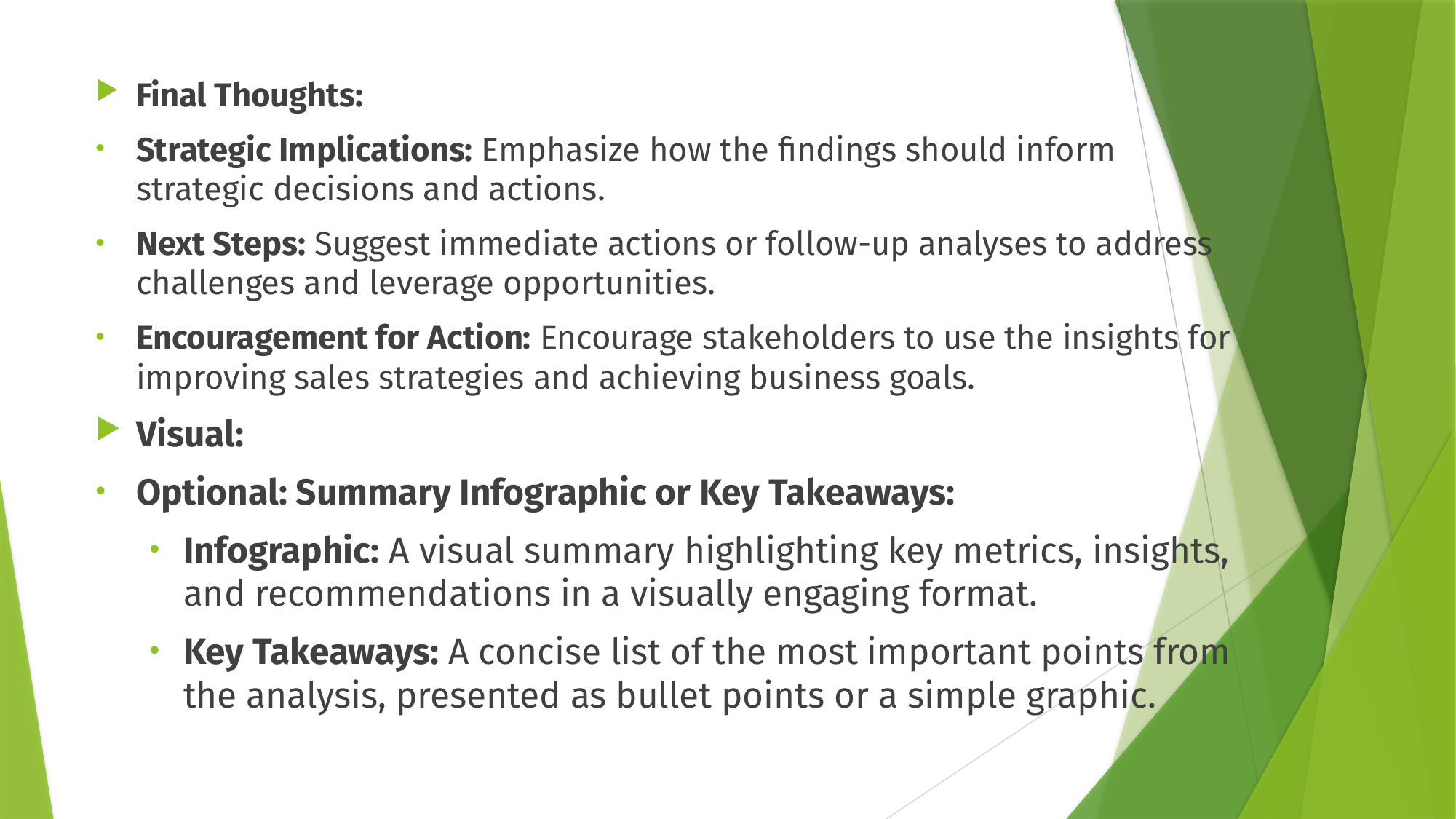

Final Thoughts:
Strategic Implications: Emphasize how the findings should inform strategic decisions and actions.
Next Steps: Suggest immediate actions or follow-up analyses to address challenges and leverage opportunities.
Encouragement for Action: Encourage stakeholders to use the insights for improving sales strategies and achieving business goals.
Visual:
Optional: Summary Infographic or Key Takeaways:
Infographic: A visual summary highlighting key metrics, insights, and recommendations in a visually engaging format.
Key Takeaways: A concise list of the most important points from the analysis, presented as bullet points or a simple graphic.